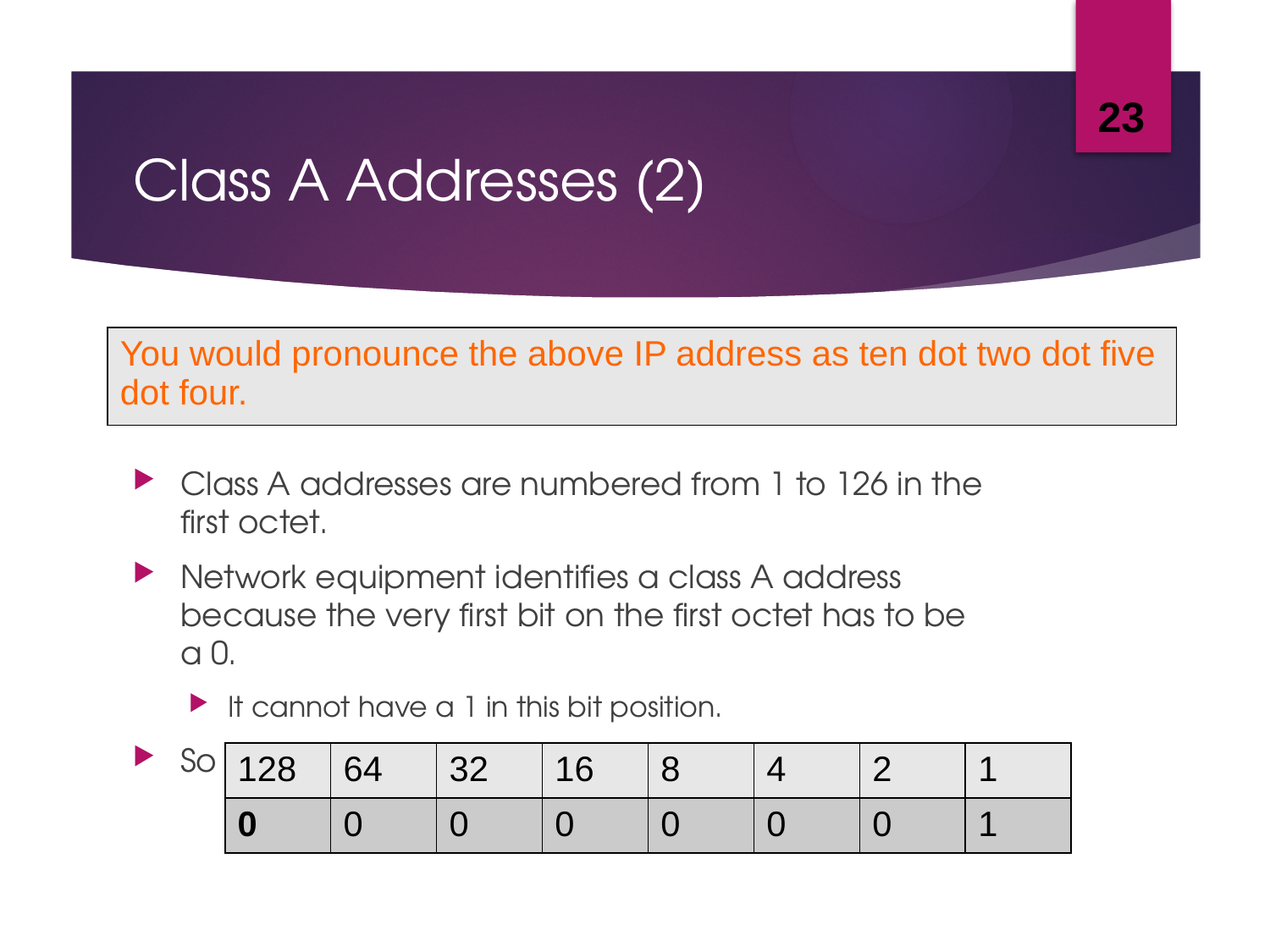

23
# Class A Addresses (2)
| You would pronounce the above IP address as ten dot two dot five dot four. |
| --- |

Class A addresses are numbered from 1 to 126 in the first octet.
Network equipment identifies a class A address because the very first bit on the first octet has to be a 0.
It cannot have a 1 in this bit position.
So the first network number is 1.

| 128 | 64 | 32 | 16 | 8 | 4 | 2 | 1 |
| --- | --- | --- | --- | --- | --- | --- | --- |
| 0 | 0 | 0 | 0 | 0 | 0 | 0 | 1 |